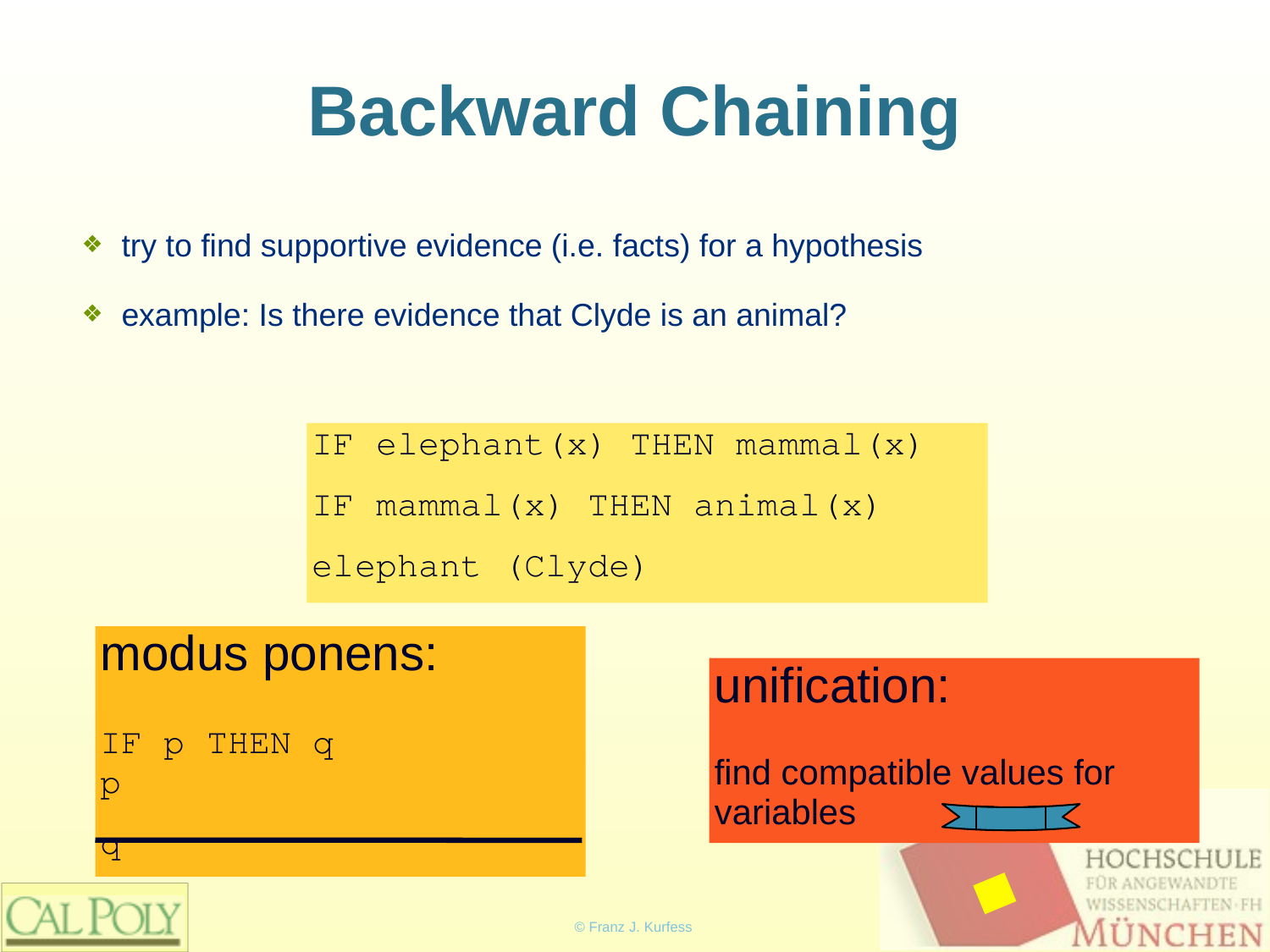

# Backward Chaining
try to find supportive evidence (i.e. facts) for a hypothesis
example: Is there evidence that Clyde is an animal?
IF elephant(x) THEN mammal(x)
IF mammal(x) THEN animal(x)
elephant (Clyde)
modus ponens:

IF p THEN q
p
q

unification:

find compatible values for variables

96